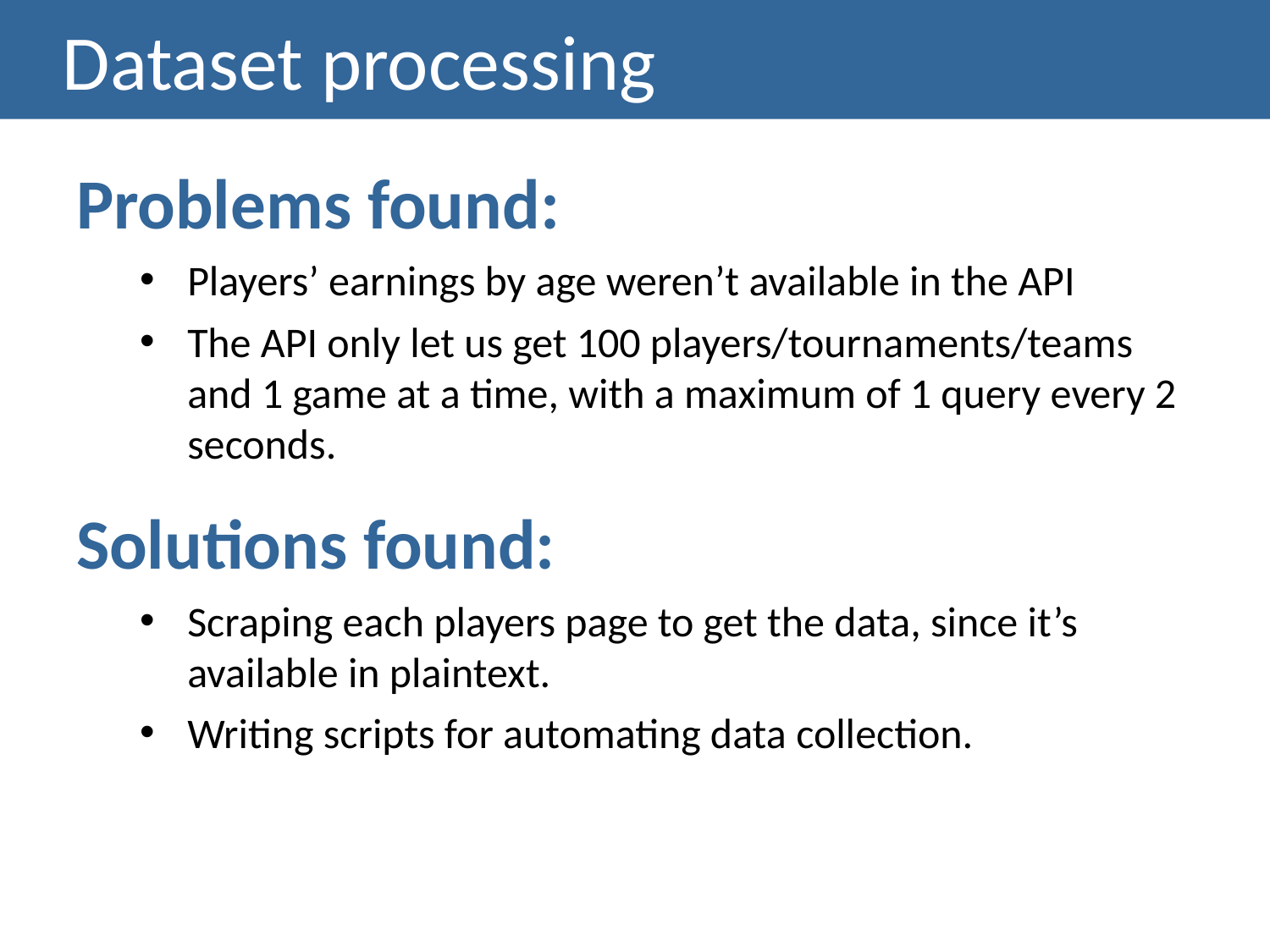

# Dataset processing
Problems found:
Players’ earnings by age weren’t available in the API
The API only let us get 100 players/tournaments/teams and 1 game at a time, with a maximum of 1 query every 2 seconds.
Solutions found:
Scraping each players page to get the data, since it’s available in plaintext.
Writing scripts for automating data collection.